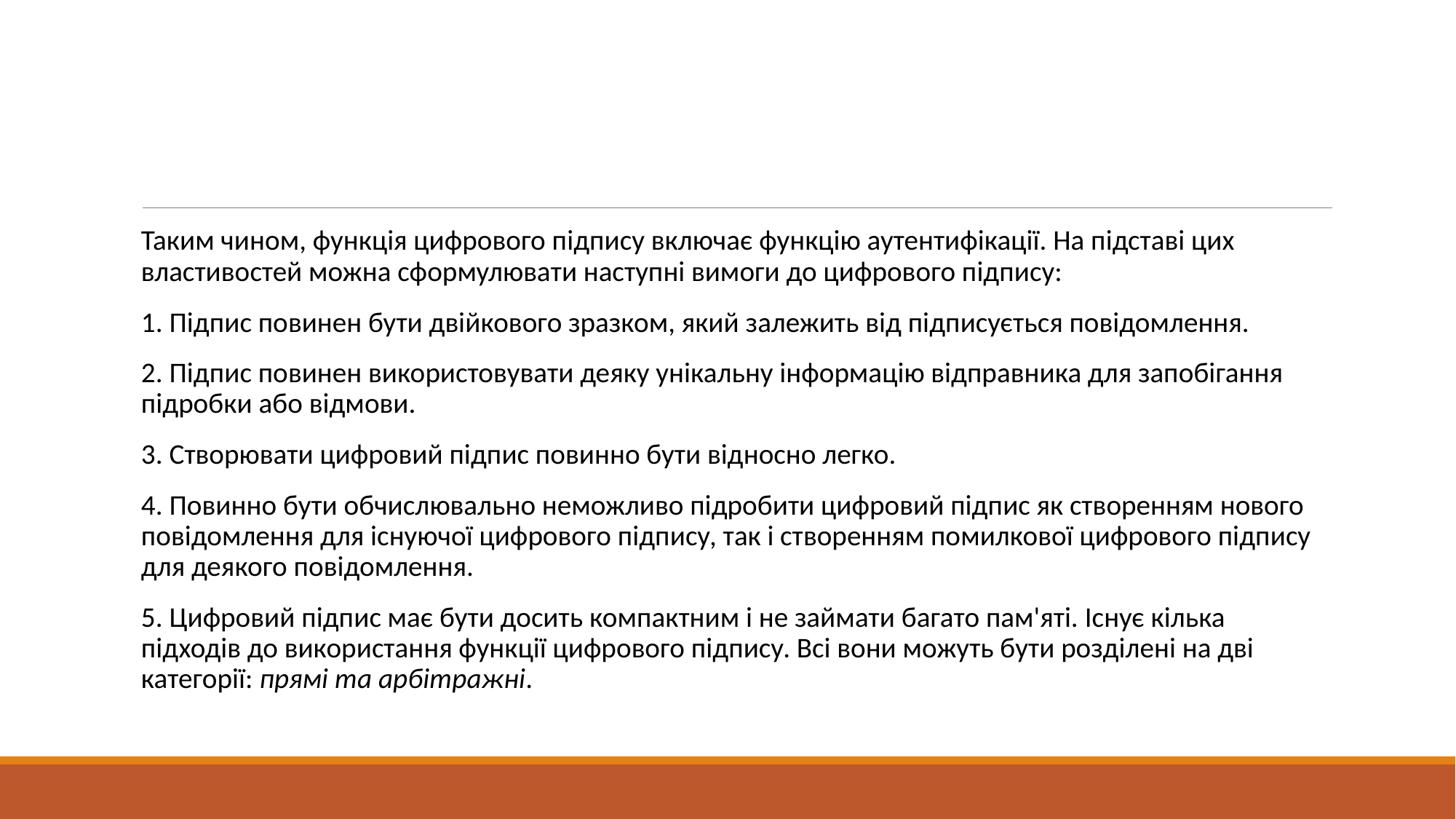

#
Таким чином, функція цифрового підпису включає функцію аутентифікації. На підставі цих властивостей можна сформулювати наступні вимоги до цифрового підпису:
1. Підпис повинен бути двійкового зразком, який залежить від підписується повідомлення.
2. Підпис повинен використовувати деяку унікальну інформацію відправника для запобігання підробки або відмови.
3. Створювати цифровий підпис повинно бути відносно легко.
4. Повинно бути обчислювально неможливо підробити цифровий підпис як створенням нового повідомлення для існуючої цифрового підпису, так і створенням помилкової цифрового підпису для деякого повідомлення.
5. Цифровий підпис має бути досить компактним і не займати багато пам'яті. Існує кілька підходів до використання функції цифрового підпису. Всі вони можуть бути розділені на дві категорії: прямі та арбітражні.